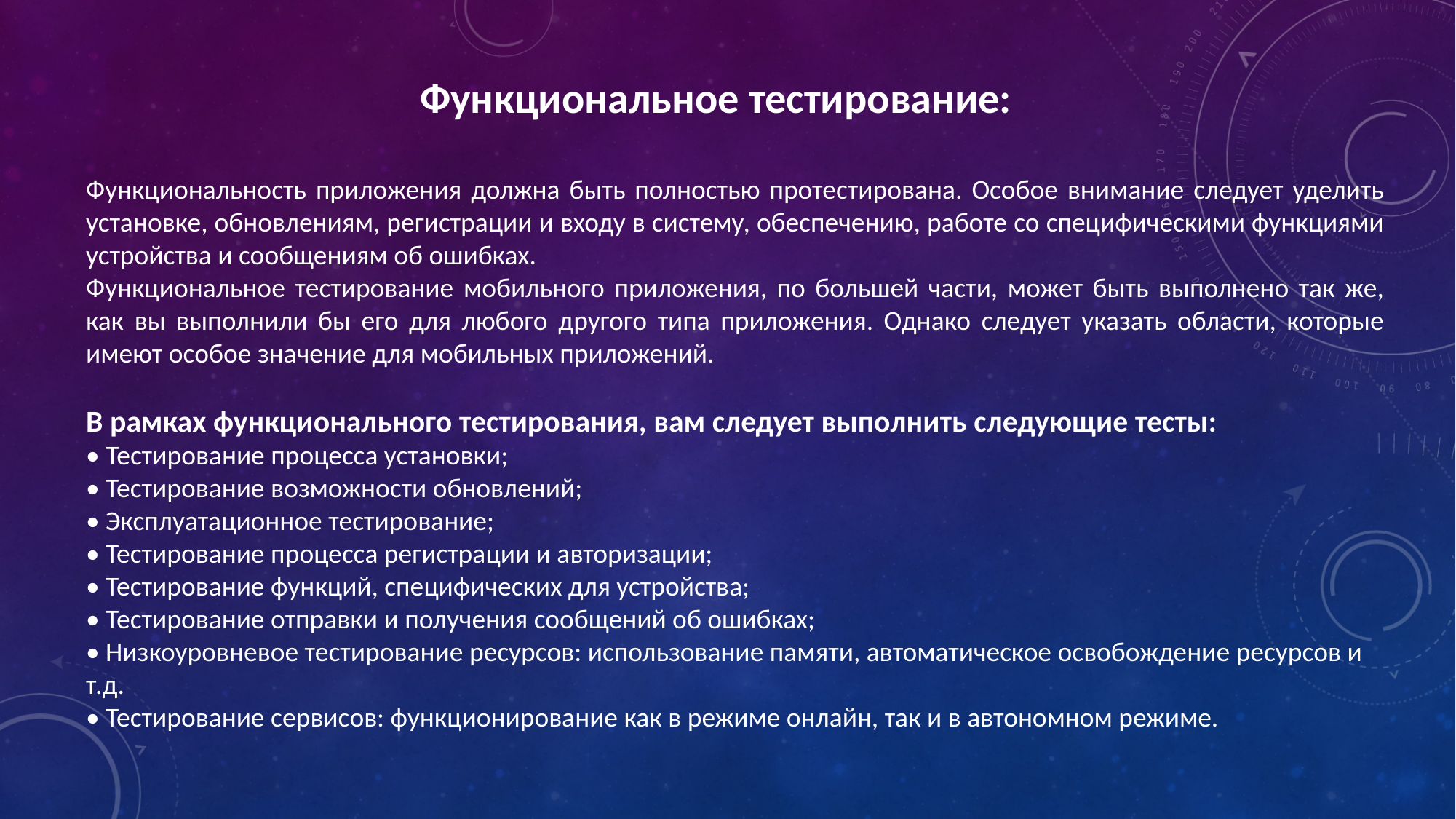

Функциональное тестирование:

Функциональность приложения должна быть полностью протестирована. Особое внимание следует уделить установке, обновлениям, регистрации и входу в систему, обеспечению, работе со специфическими функциями устройства и сообщениям об ошибках.
Функциональное тестирование мобильного приложения, по большей части, может быть выполнено так же, как вы выполнили бы его для любого другого типа приложения. Однако следует указать области, которые имеют особое значение для мобильных приложений.

В рамках функционального тестирования, вам следует выполнить следующие тесты:
• Тестирование процесса установки;
• Тестирование возможности обновлений; 
• Эксплуатационное тестирование;
• Тестирование процесса регистрации и авторизации;
• Тестирование функций, специфических для устройства;
• Тестирование отправки и получения сообщений об ошибках;
• Низкоуровневое тестирование ресурсов: использование памяти, автоматическое освобождение ресурсов и т.д.
• Тестирование сервисов: функционирование как в режиме онлайн, так и в автономном режиме.